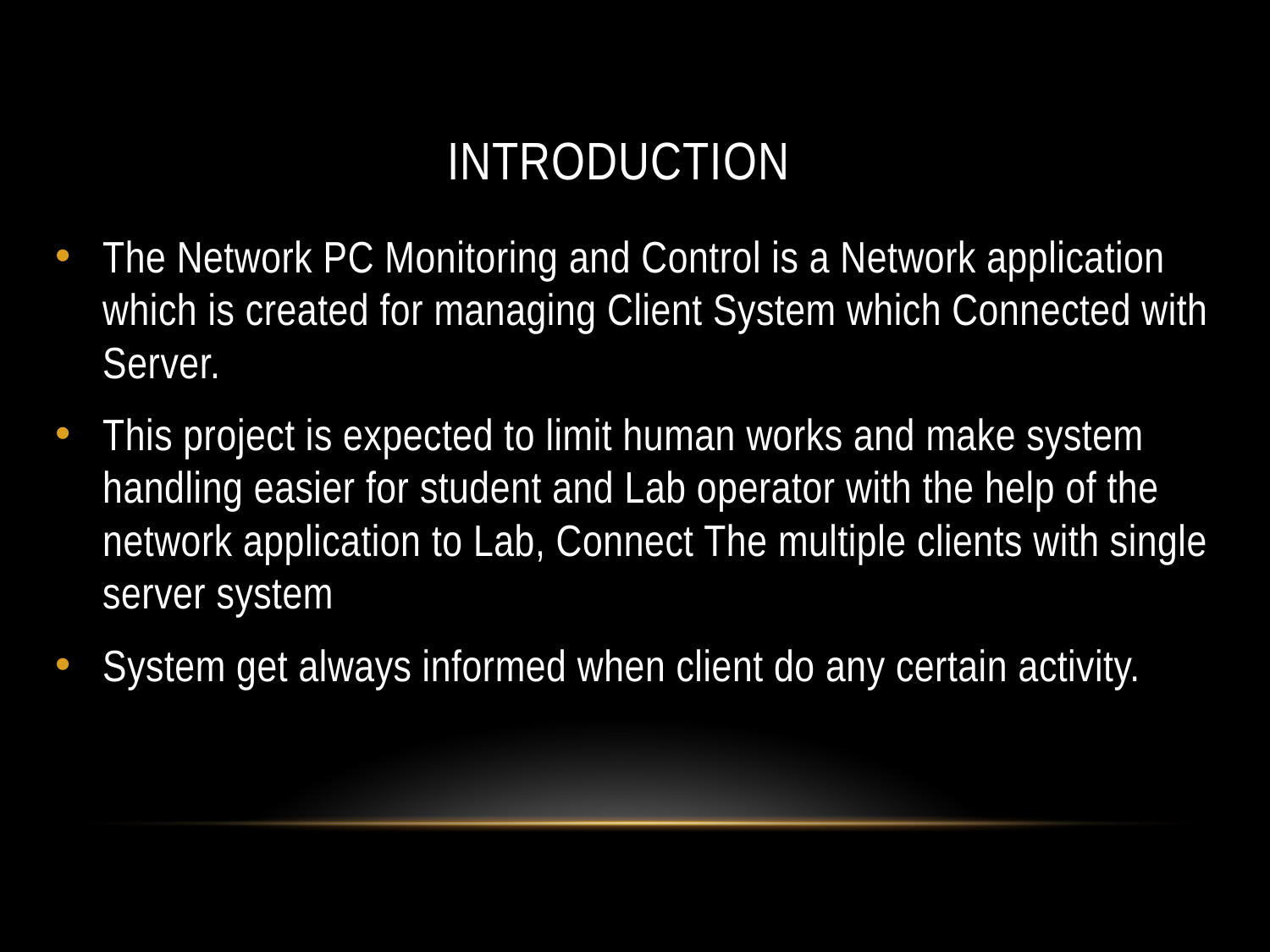

# Introduction
The Network PC Monitoring and Control is a Network application which is created for managing Client System which Connected with Server.
This project is expected to limit human works and make system handling easier for student and Lab operator with the help of the network application to Lab, Connect The multiple clients with single server system
System get always informed when client do any certain activity.